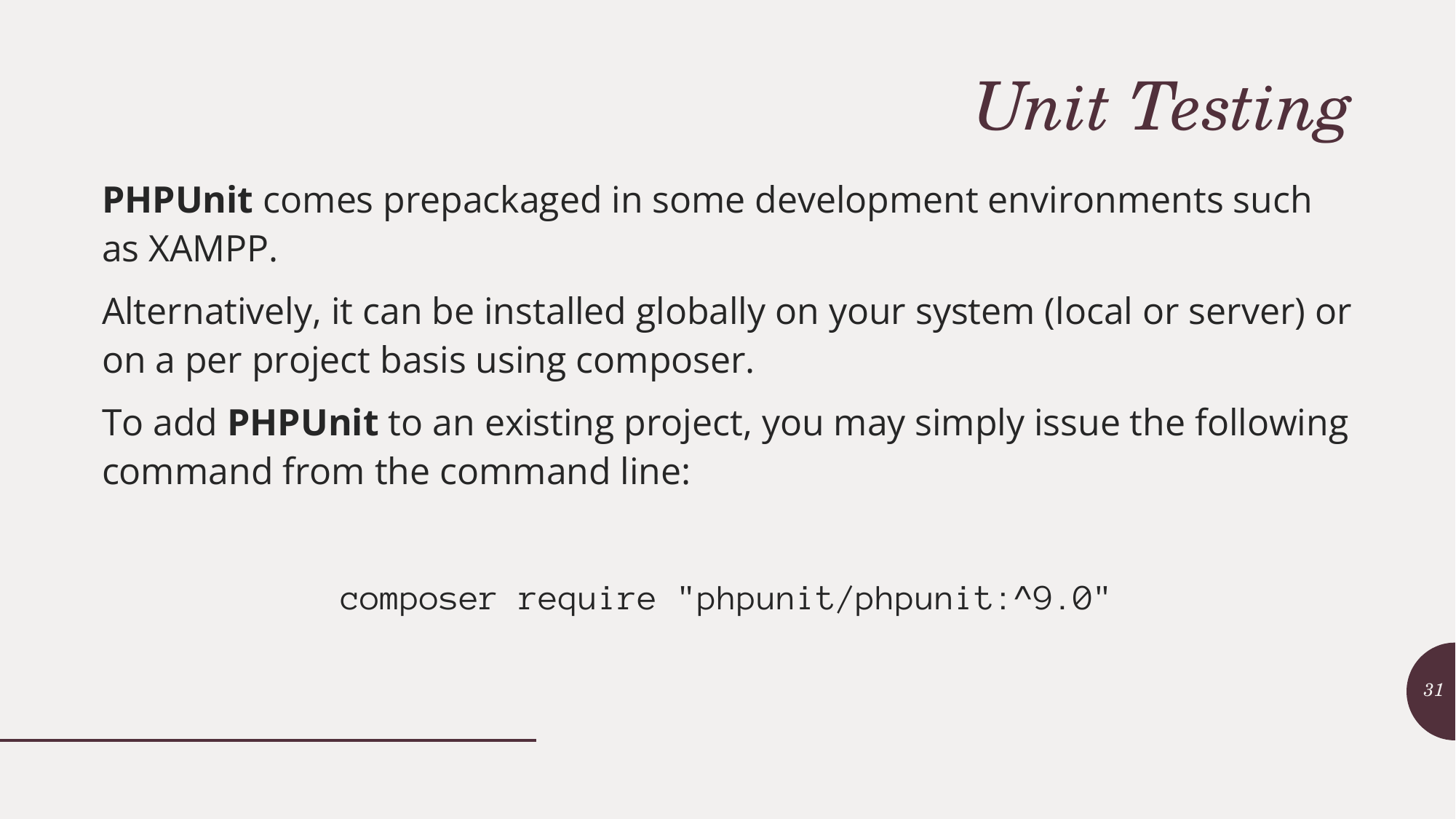

# Unit Testing
PHPUnit comes prepackaged in some development environments such as XAMPP.
Alternatively, it can be installed globally on your system (local or server) or on a per project basis using composer.
To add PHPUnit to an existing project, you may simply issue the following command from the command line:

composer require "phpunit/phpunit:^9.0"
31